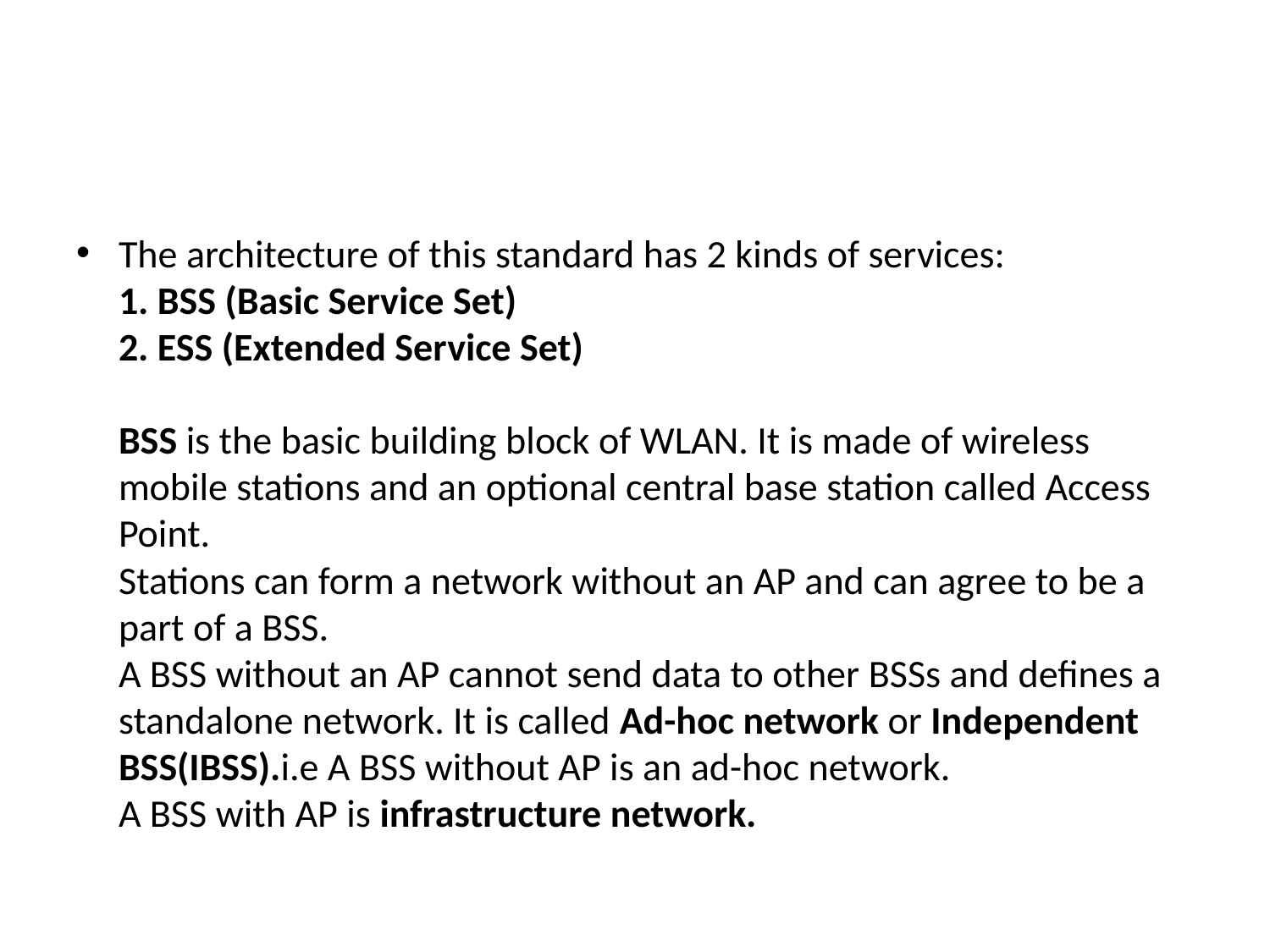

#
The architecture of this standard has 2 kinds of services:
1. BSS (Basic Service Set)
2. ESS (Extended Service Set)
 
BSS is the basic building block of WLAN. It is made of wireless mobile stations and an optional central base station called Access Point.
Stations can form a network without an AP and can agree to be a part of a BSS.
A BSS without an AP cannot send data to other BSSs and defines a standalone network. It is called Ad-hoc network or Independent BSS(IBSS).i.e A BSS without AP is an ad-hoc network.
A BSS with AP is infrastructure network.